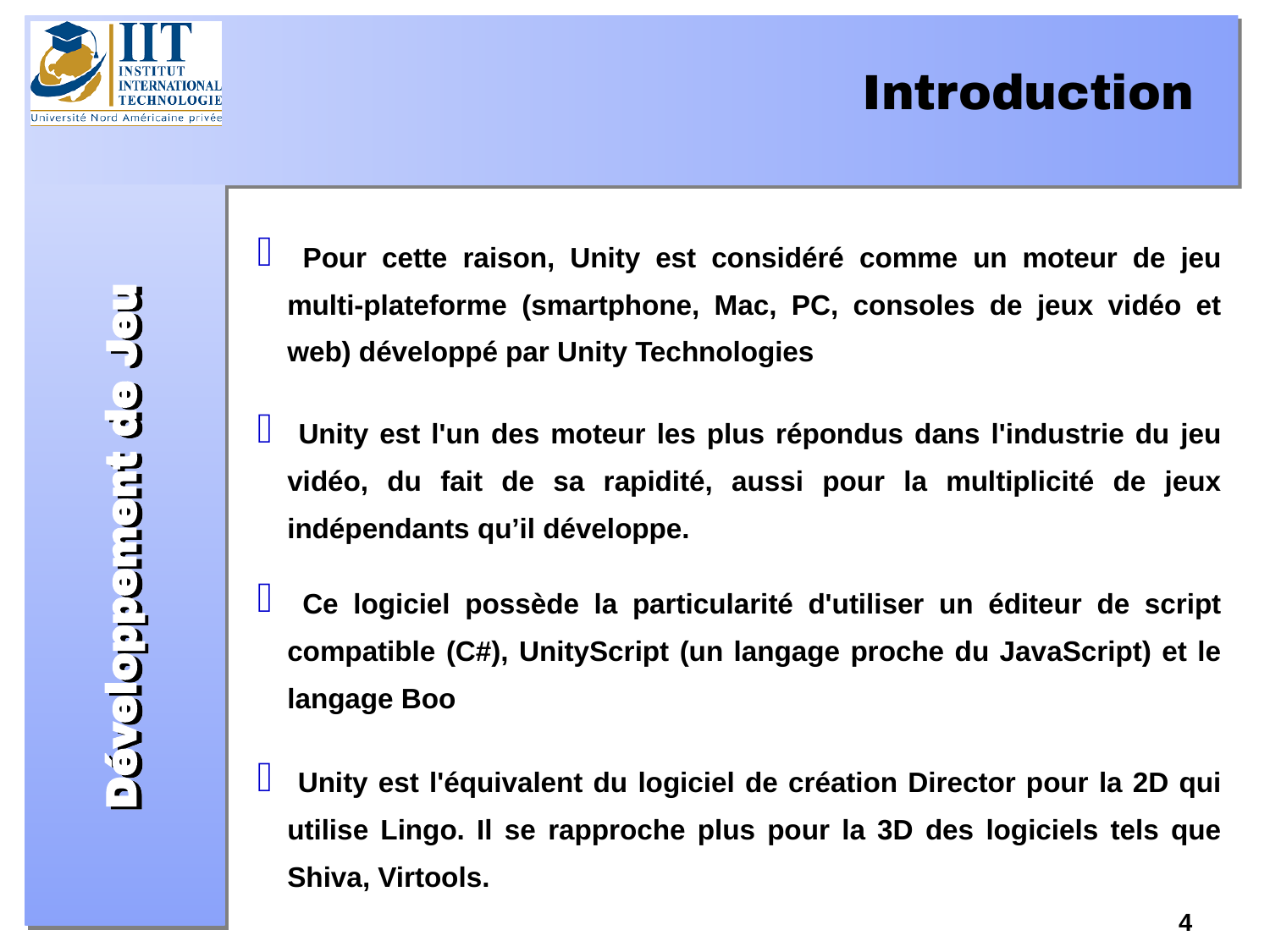

Introduction
 Pour cette raison, Unity est considéré comme un moteur de jeu multi-plateforme (smartphone, Mac, PC, consoles de jeux vidéo et web) développé par Unity Technologies
 Unity est l'un des moteur les plus répondus dans l'industrie du jeu vidéo, du fait de sa rapidité, aussi pour la multiplicité de jeux indépendants qu’il développe.
 Ce logiciel possède la particularité d'utiliser un éditeur de script compatible (C#), UnityScript (un langage proche du JavaScript) et le langage Boo
 Unity est l'équivalent du logiciel de création Director pour la 2D qui utilise Lingo. Il se rapproche plus pour la 3D des logiciels tels que Shiva, Virtools.